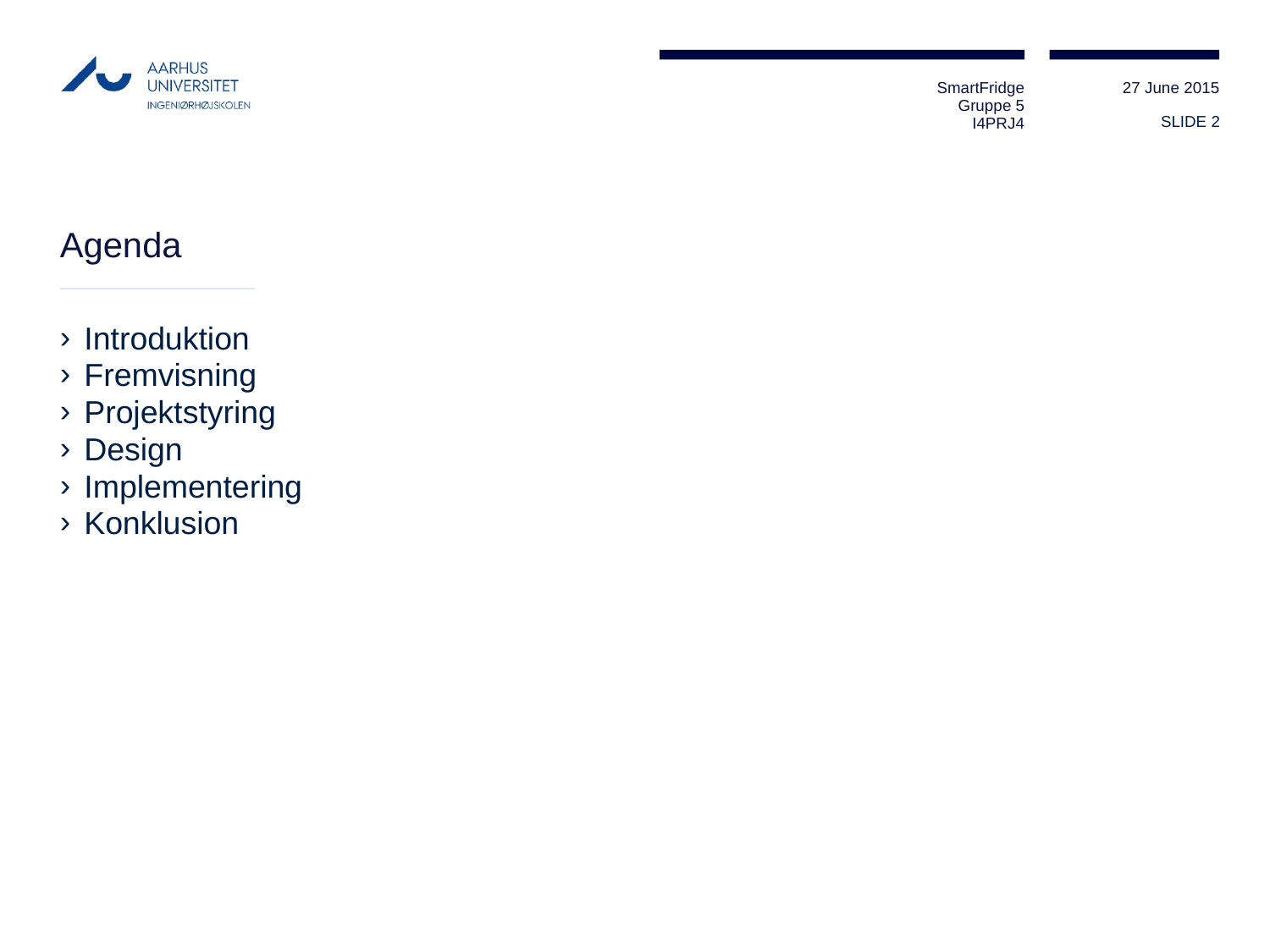

SLIDE 2
# Agenda
Introduktion
Fremvisning
Projektstyring
Design
Implementering
Konklusion